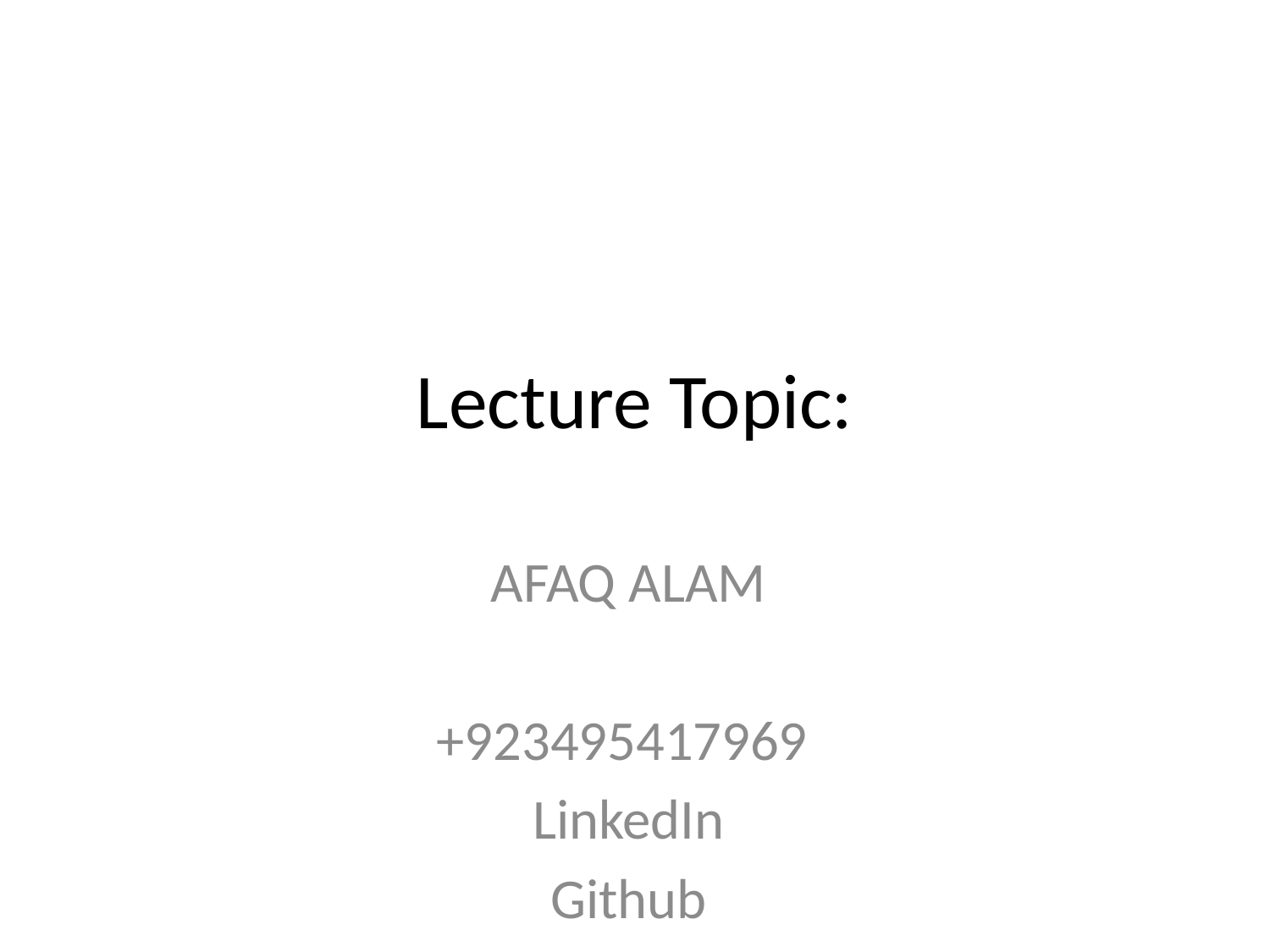

# Lecture Topic:
AFAQ ALAM

+923495417969
LinkedIn
Github
afaqalam2003@gmail.com

Education
National University of Computer & Emerging
Sciences
(NUCES-FAST)
BS in Data Science
Expected Graduation May 2025
CGPA: 3.36
Dean’s list: Fall ‘22, Spring ‘24

Course Work
Data Warehousing & Business Intelligence
Data Analysis & Visualization
Natural language processing
Artificial Intelligence
Database Systems
Advance Statistics
Data Mining

Work Experience
Uurnik Systems | Junior Backend Developer
Oct 2024 – Present
●​Collaborating in an Agile development
environment to deliver software solutions.
●​Designing, developing, and maintaining
RESTful APIs and endpoints using Django for
scalable backend services